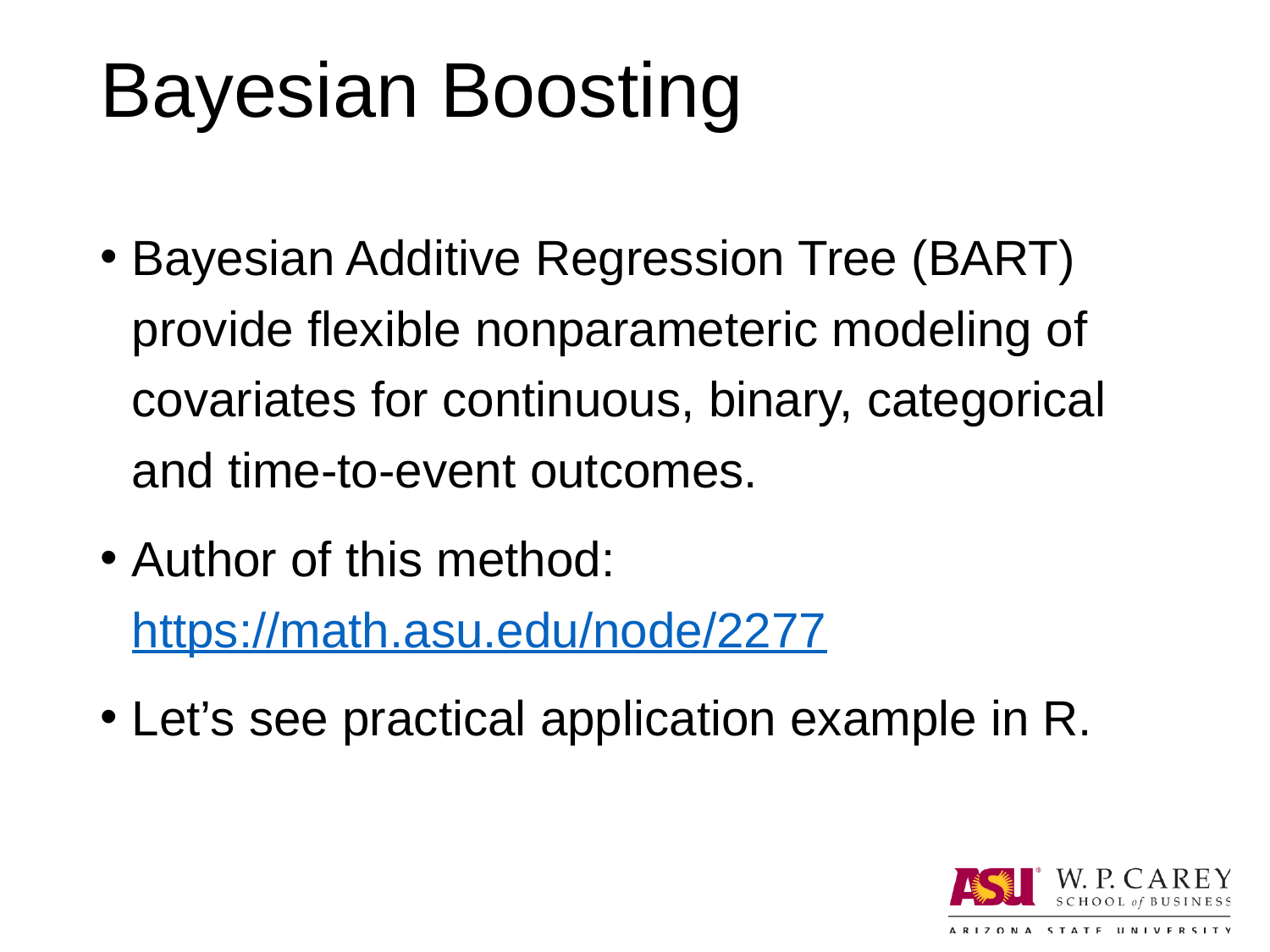

# Bayesian Boosting
Bayesian Additive Regression Tree (BART) provide flexible nonparameteric modeling of covariates for continuous, binary, categorical and time-to-event outcomes.
Author of this method: https://math.asu.edu/node/2277
Let’s see practical application example in R.